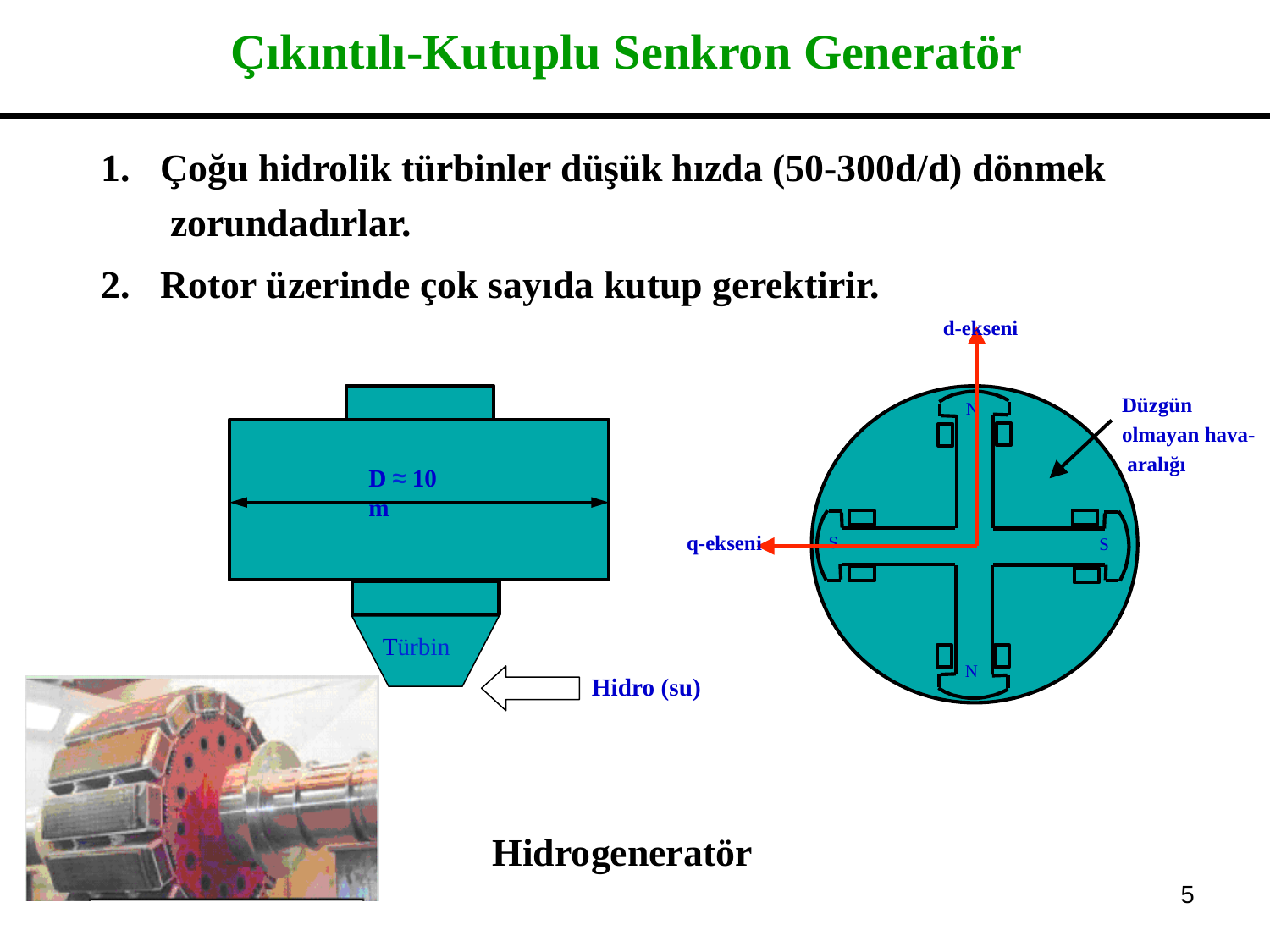

# Çıkıntılı-Kutuplu Senkron Generatör

Çoğu hidrolik türbinler düşük hızda (50-300d/d) dönmek  zorundadırlar.
Rotor üzerinde çok sayıda kutup gerektirir.
d-ekseni

Düzgün  olmayan hava-  aralığı

N

D ≈ 10 m

q-ekseni

S
S

Türbin

N

Hidro (su)

Hidrogeneratör
5